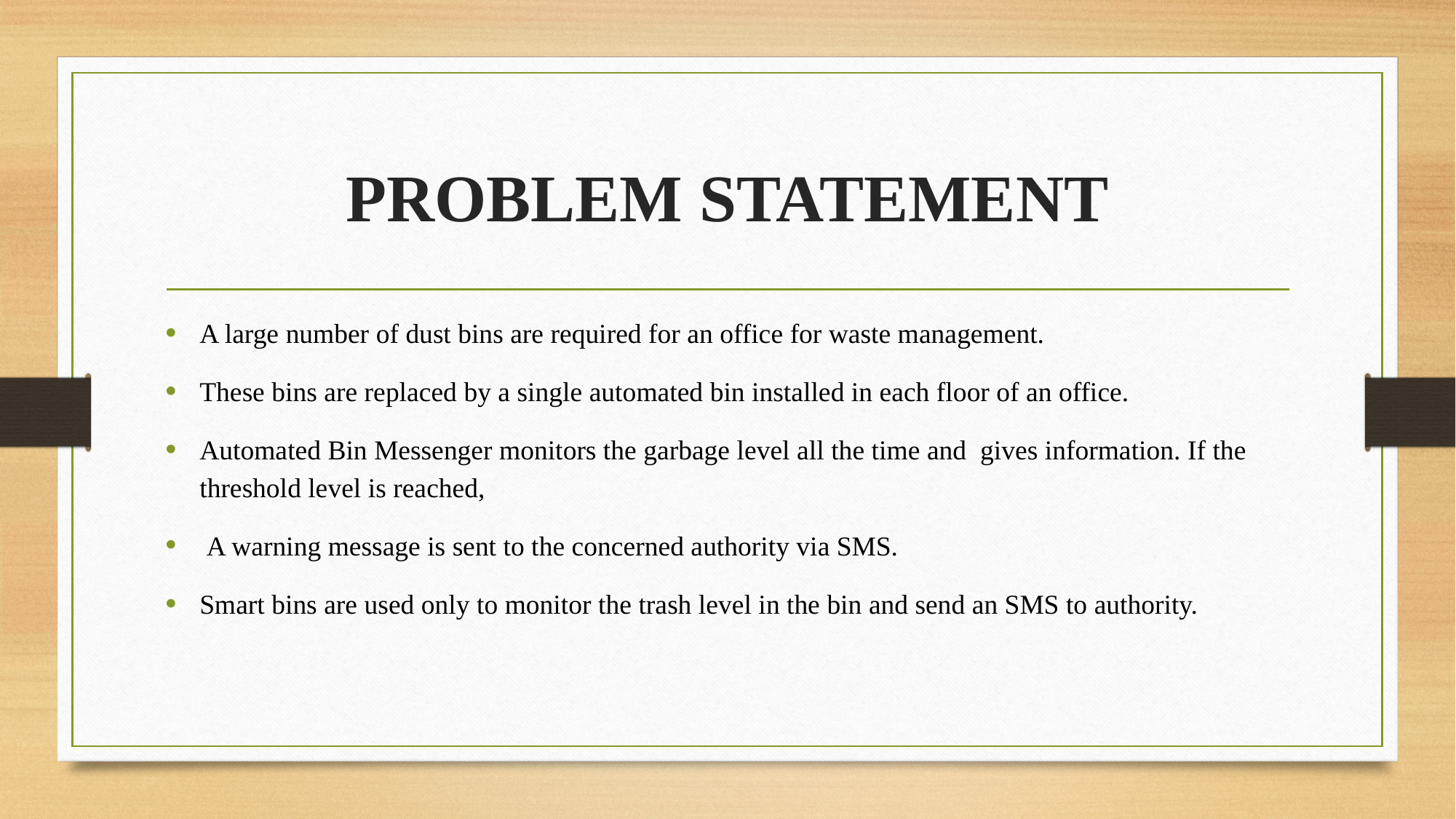

# PROBLEM STATEMENT
A large number of dust bins are required for an office for waste management.
These bins are replaced by a single automated bin installed in each floor of an office.
Automated Bin Messenger monitors the garbage level all the time and  gives information. If the threshold level is reached,
 A warning message is sent to the concerned authority via SMS.
Smart bins are used only to monitor the trash level in the bin and send an SMS to authority.